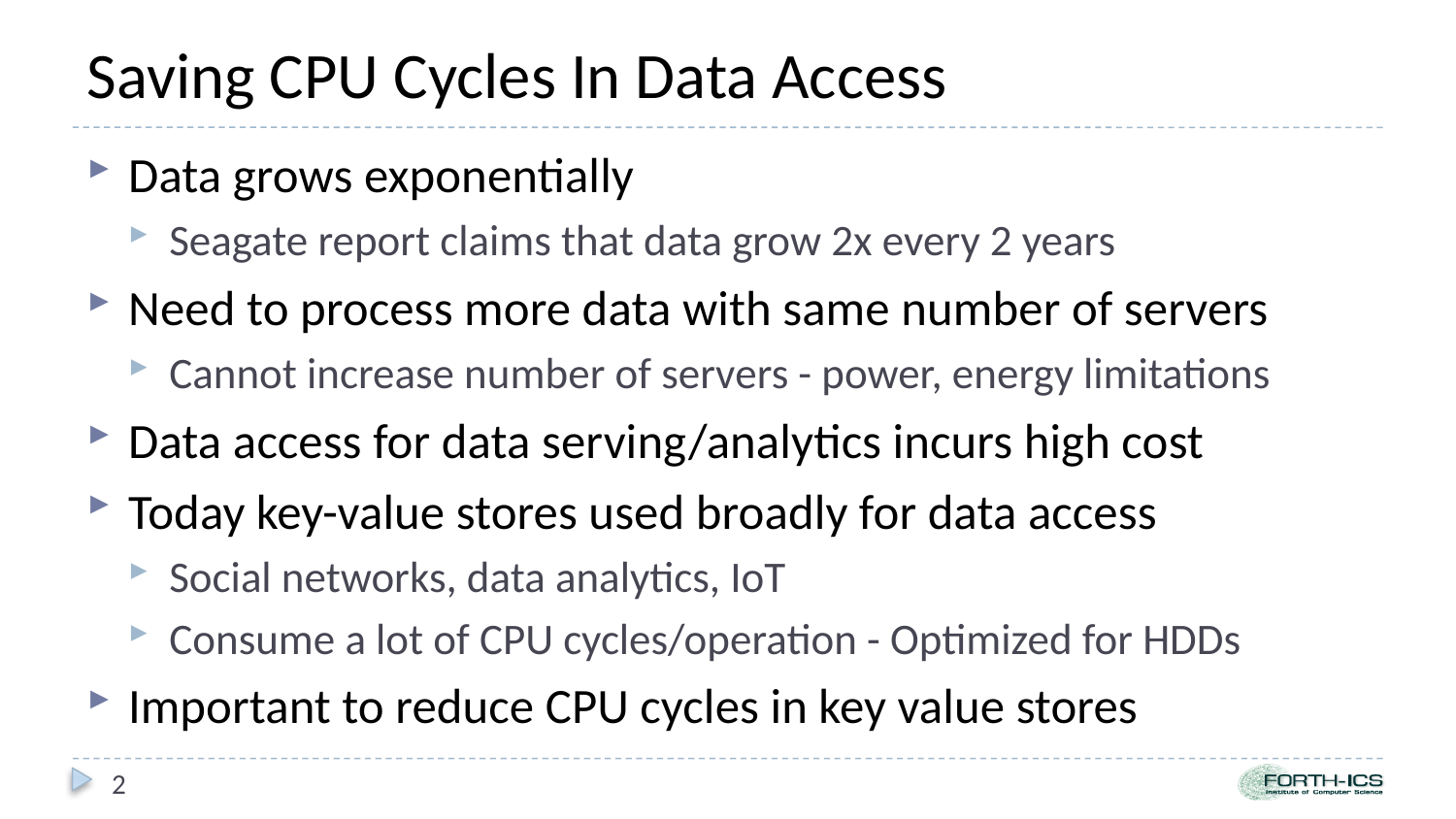

# Saving CPU Cycles In Data Access
Data grows exponentially
Seagate report claims that data grow 2x every 2 years
Need to process more data with same number of servers
Cannot increase number of servers - power, energy limitations
Data access for data serving/analytics incurs high cost
Today key-value stores used broadly for data access
Social networks, data analytics, IoT
Consume a lot of CPU cycles/operation - Optimized for HDDs
Important to reduce CPU cycles in key value stores

2